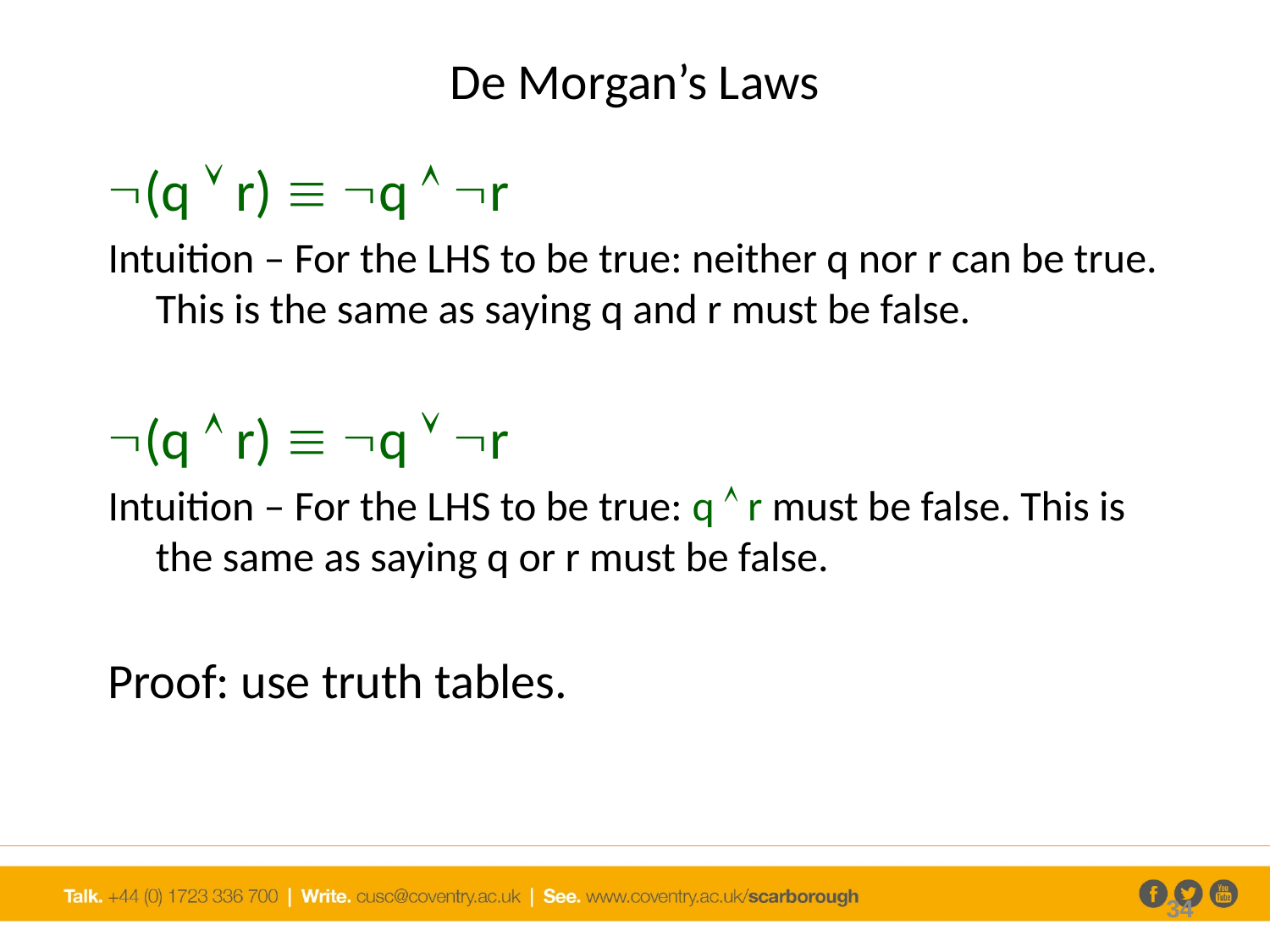

# De Morgan’s Laws
¬(q ∨ r) ≡ ¬q ∧ ¬r
Intuition – For the LHS to be true: neither q nor r can be true. This is the same as saying q and r must be false.

¬(q ∧ r) ≡ ¬q ∨ ¬r
Intuition – For the LHS to be true: q ∧ r must be false. This is the same as saying q or r must be false.

Proof: use truth tables.
34